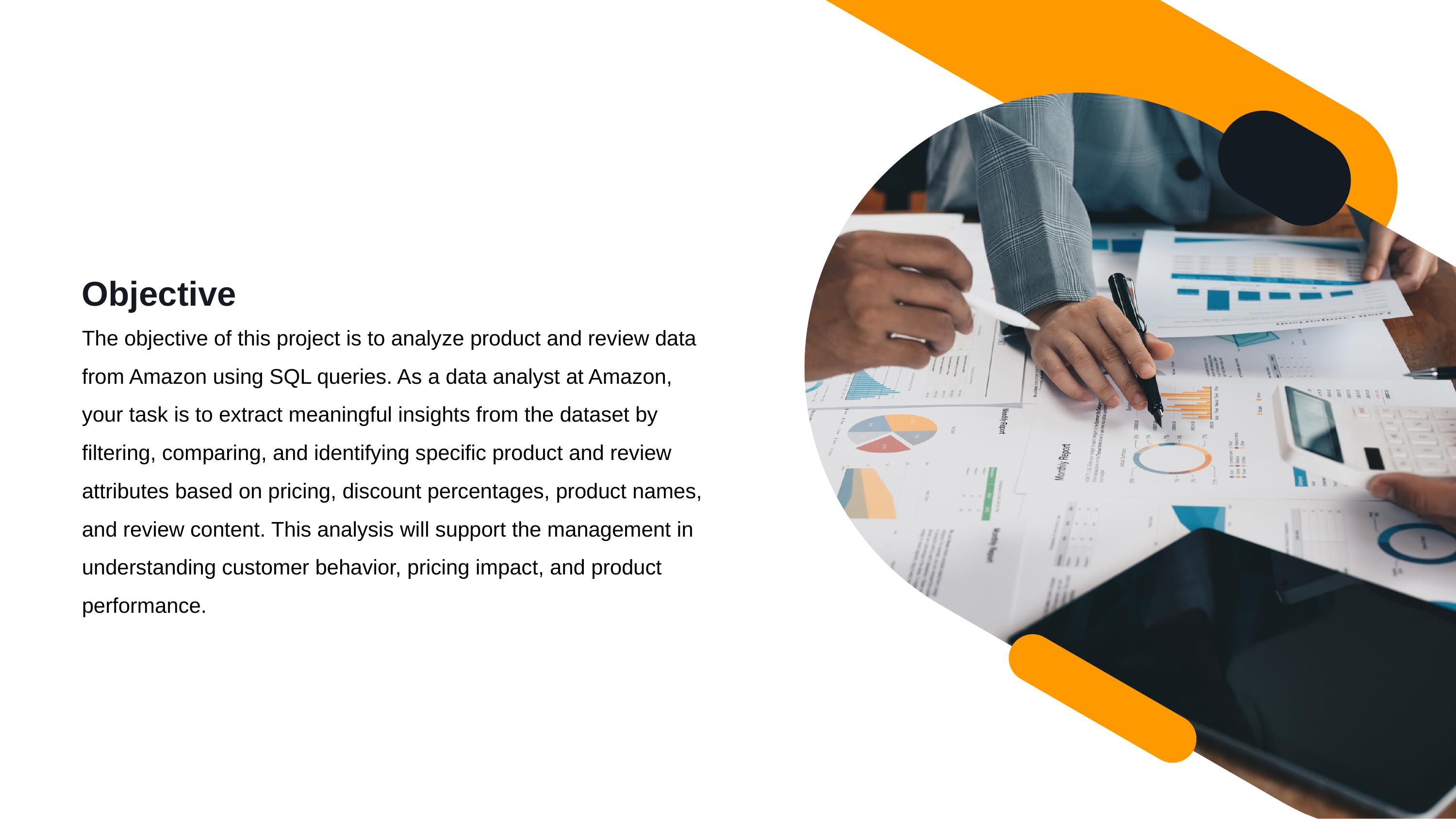

Objective
The objective of this project is to analyze product and review data from Amazon using SQL queries. As a data analyst at Amazon, your task is to extract meaningful insights from the dataset by filtering, comparing, and identifying specific product and review attributes based on pricing, discount percentages, product names, and review content. This analysis will support the management in understanding customer behavior, pricing impact, and product performance.